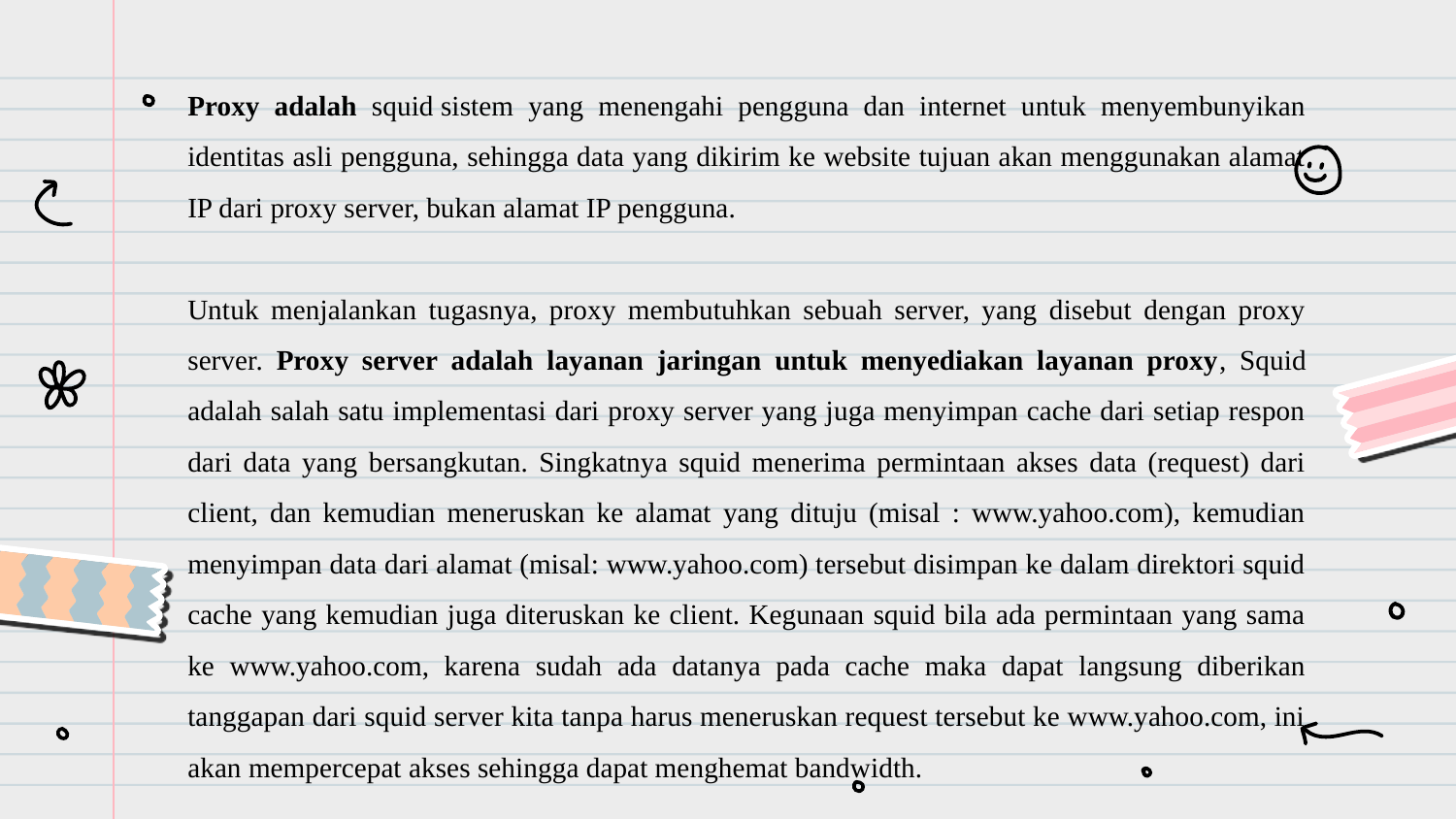

Proxy adalah squid sistem yang menengahi pengguna dan internet untuk menyembunyikan identitas asli pengguna, sehingga data yang dikirim ke website tujuan akan menggunakan alamat IP dari proxy server, bukan alamat IP pengguna.

Untuk menjalankan tugasnya, proxy membutuhkan sebuah server, yang disebut dengan proxy server. Proxy server adalah layanan jaringan untuk menyediakan layanan proxy, Squid adalah salah satu implementasi dari proxy server yang juga menyimpan cache dari setiap respon dari data yang bersangkutan. Singkatnya squid menerima permintaan akses data (request) dari client, dan kemudian meneruskan ke alamat yang dituju (misal : www.yahoo.com), kemudian menyimpan data dari alamat (misal: www.yahoo.com) tersebut disimpan ke dalam direktori squid cache yang kemudian juga diteruskan ke client. Kegunaan squid bila ada permintaan yang sama ke www.yahoo.com, karena sudah ada datanya pada cache maka dapat langsung diberikan tanggapan dari squid server kita tanpa harus meneruskan request tersebut ke www.yahoo.com, ini akan mempercepat akses sehingga dapat menghemat bandwidth.